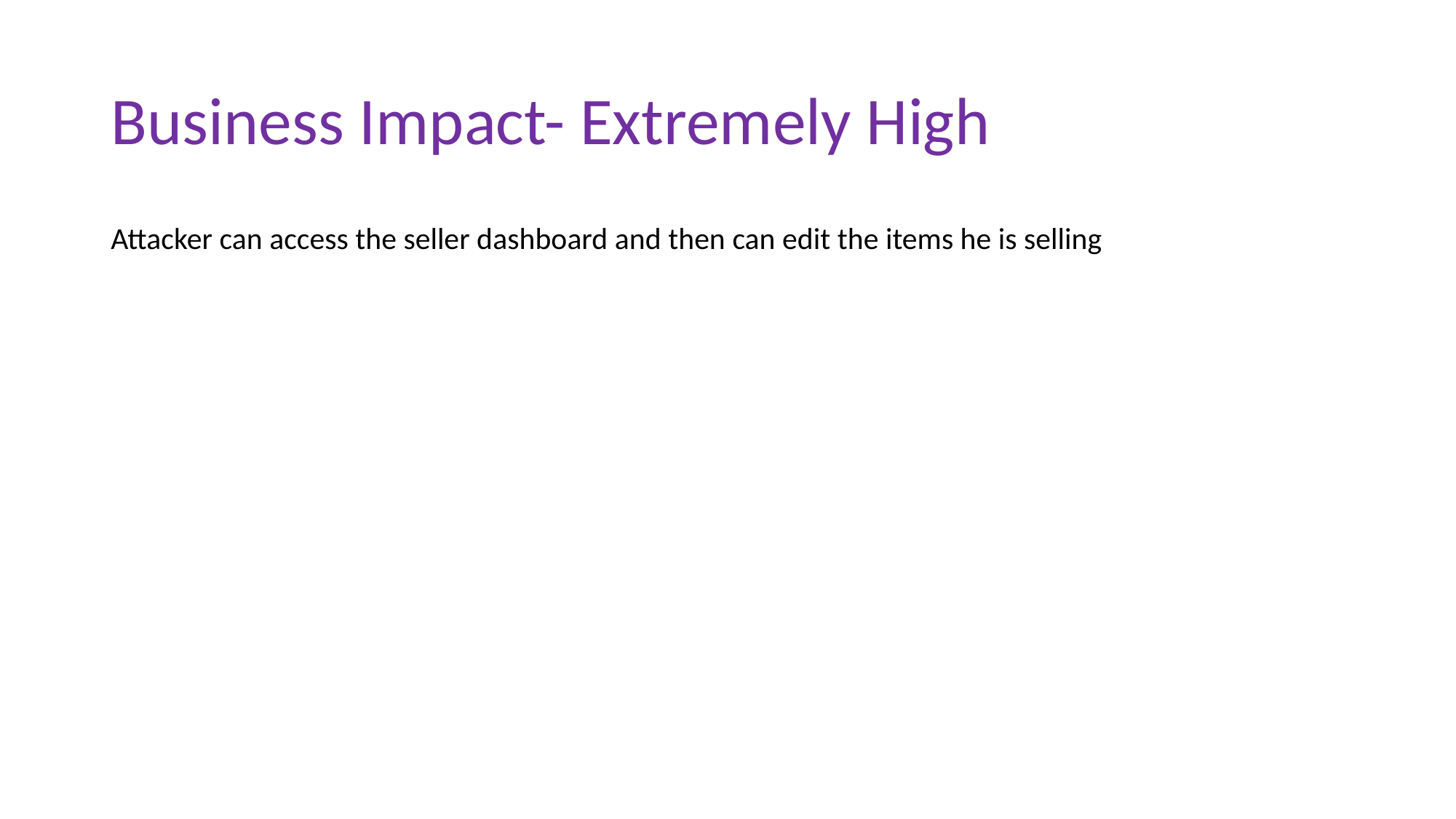

# Business Impact- Extremely High
Attacker can access the seller dashboard and then can edit the items he is selling